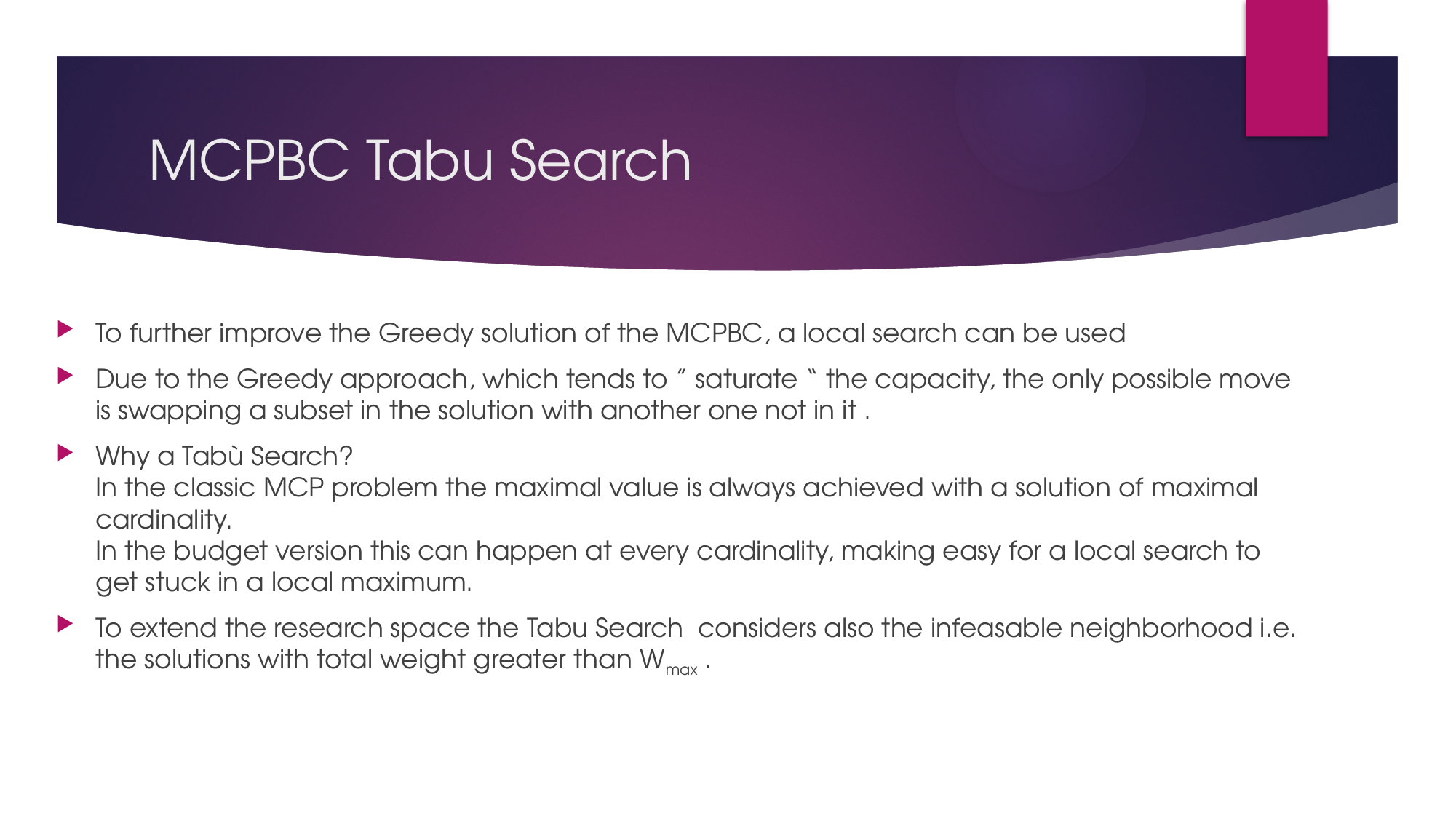

# MCPBC Tabu Search
To further improve the Greedy solution of the MCPBC, a local search can be used
Due to the Greedy approach, which tends to ” saturate “ the capacity, the only possible move is swapping a subset in the solution with another one not in it .
Why a Tabù Search?
In the classic MCP problem the maximal value is always achieved with a solution of maximal cardinality.
In the budget version this can happen at every cardinality, making easy for a local search to get stuck in a local maximum.
To extend the research space the Tabu Search  considers also the infeasable neighborhood i.e. the solutions with total weight greater than Wmax .